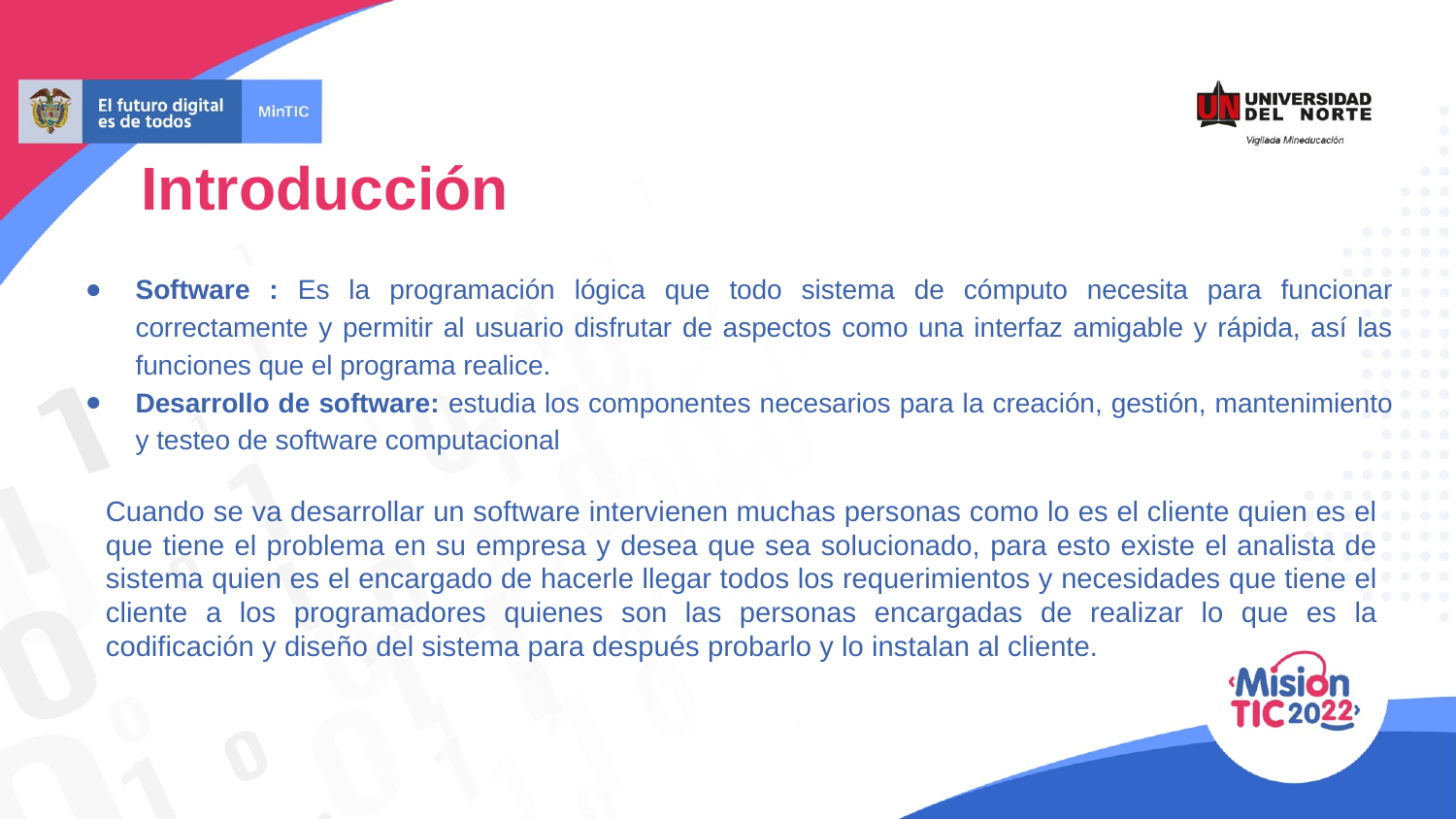

Introducción
P
Software : Es la programación lógica que todo sistema de cómputo necesita para funcionar correctamente y permitir al usuario disfrutar de aspectos como una interfaz amigable y rápida, así las funciones que el programa realice.
Desarrollo de software: estudia los componentes necesarios para la creación, gestión, mantenimiento y testeo de software computacional

Cuando se va desarrollar un software intervienen muchas personas como lo es el cliente quien es el que tiene el problema en su empresa y desea que sea solucionado, para esto existe el analista de sistema quien es el encargado de hacerle llegar todos los requerimientos y necesidades que tiene el cliente a los programadores quienes son las personas encargadas de realizar lo que es la codificación y diseño del sistema para después probarlo y lo instalan al cliente.